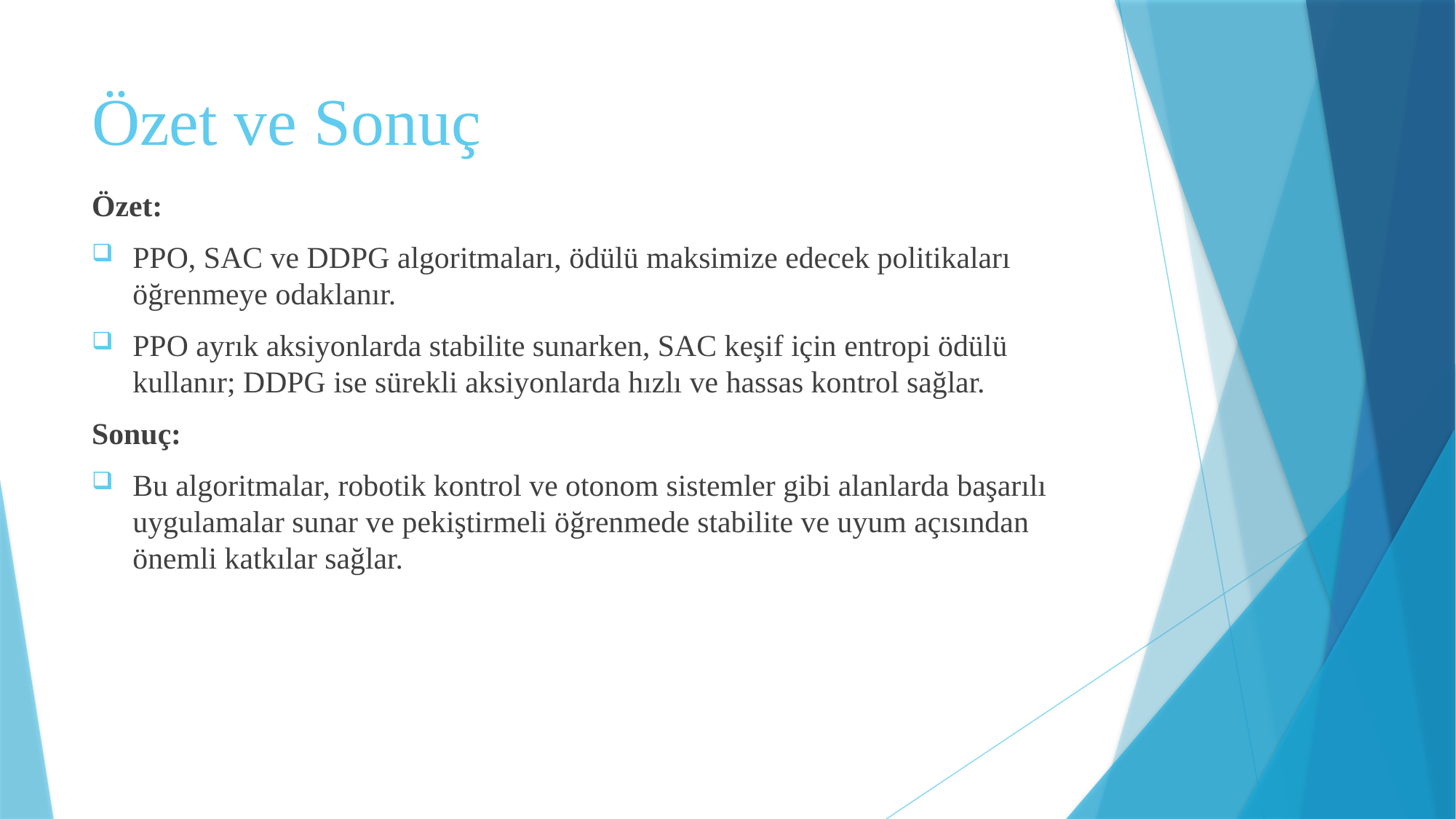

# Özet ve Sonuç
Özet:
PPO, SAC ve DDPG algoritmaları, ödülü maksimize edecek politikaları öğrenmeye odaklanır.
PPO ayrık aksiyonlarda stabilite sunarken, SAC keşif için entropi ödülü kullanır; DDPG ise sürekli aksiyonlarda hızlı ve hassas kontrol sağlar.
Sonuç:
Bu algoritmalar, robotik kontrol ve otonom sistemler gibi alanlarda başarılı uygulamalar sunar ve pekiştirmeli öğrenmede stabilite ve uyum açısından önemli katkılar sağlar.